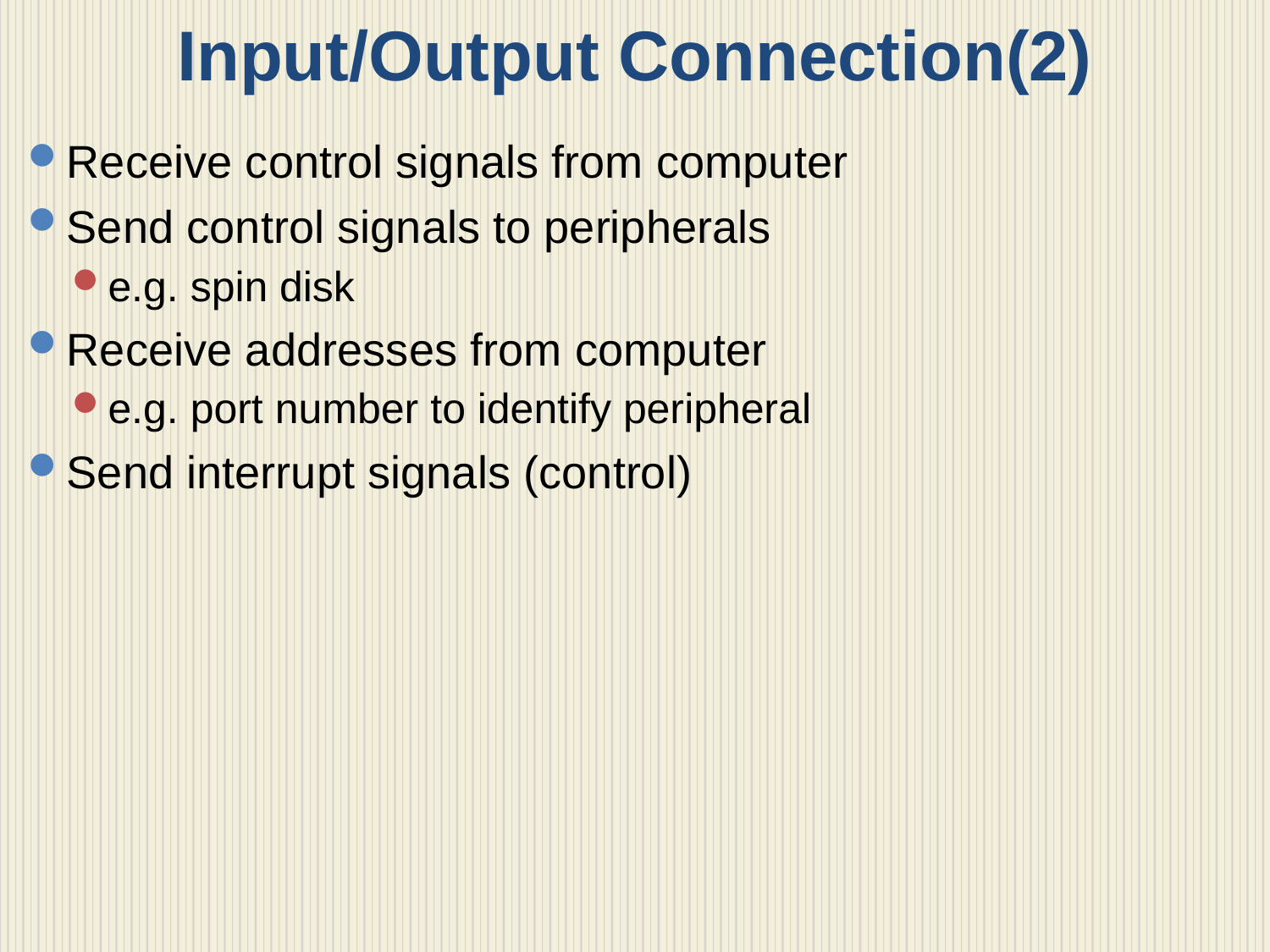

# Input/Output Connection(2)
Receive control signals from computer
Send control signals to peripherals
e.g. spin disk
Receive addresses from computer
e.g. port number to identify peripheral
Send interrupt signals (control)